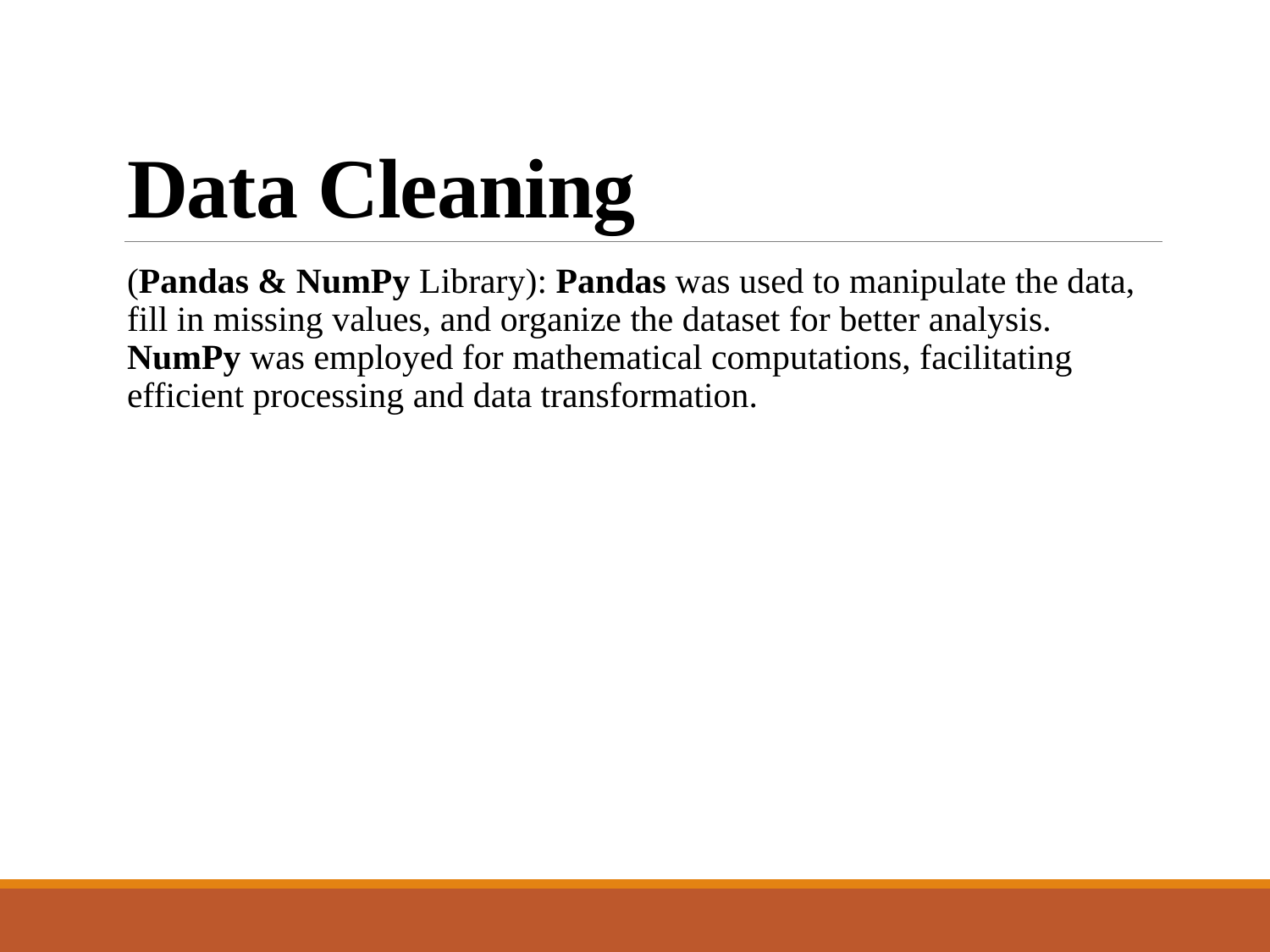

# Data Cleaning
(Pandas & NumPy Library): Pandas was used to manipulate the data, fill in missing values, and organize the dataset for better analysis. NumPy was employed for mathematical computations, facilitating efficient processing and data transformation.